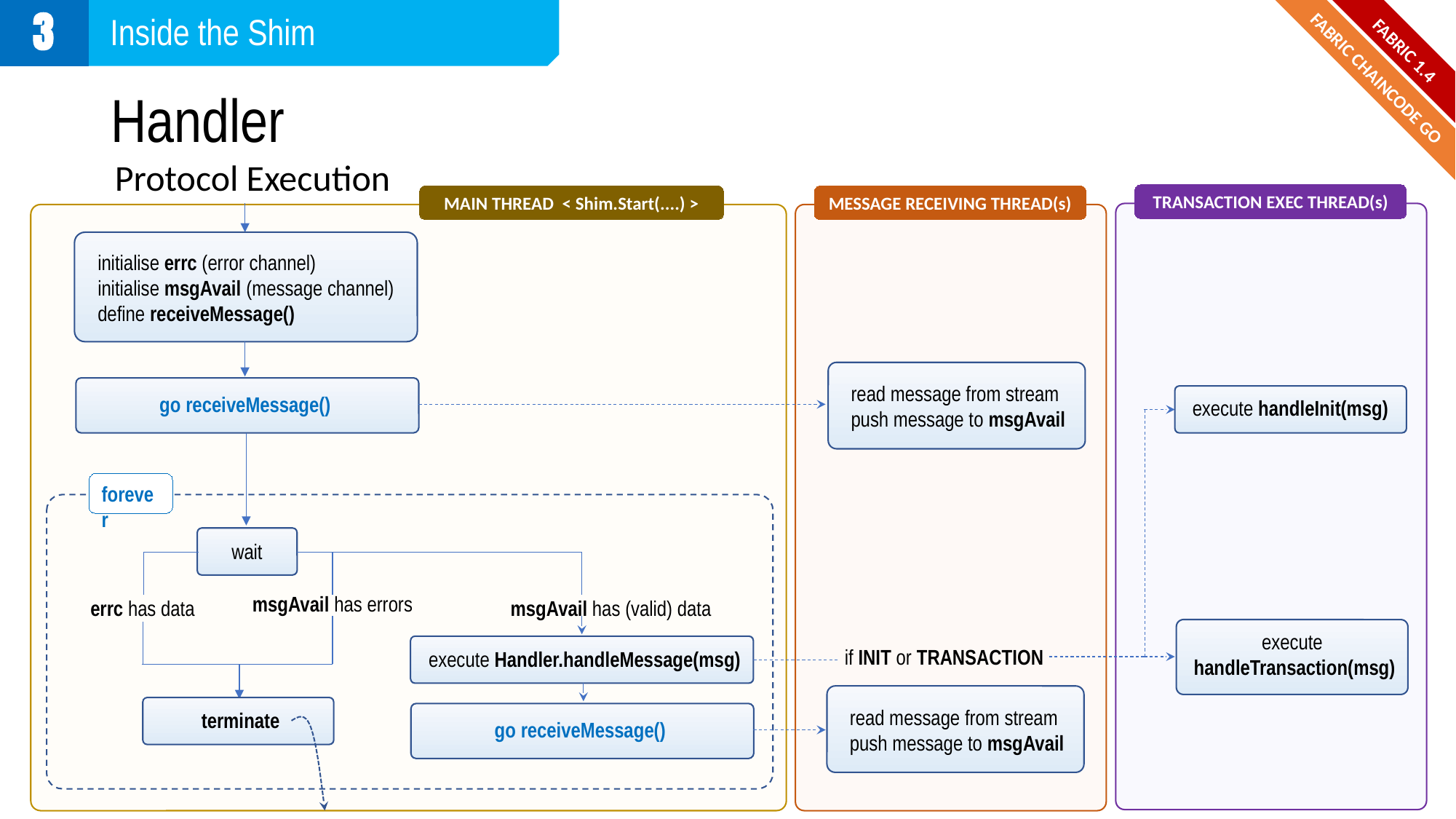

3
Inside the Shim
FABRIC 1.4
# Handler
FABRIC CHAINCODE GO
Protocol Execution
TRANSACTION EXEC THREAD(s)

MAIN THREAD  < Shim.Start(....) >
MESSAGE RECEIVING THREAD(s)

initialise errc (error channel)
initialise msgAvail (message channel)
define receiveMessage()

read message from stream
push message to msgAvail

execute handleInit(msg)

execute
handleTransaction(msg)
if INIT or TRANSACTION
go receiveMessage()
forever

wait
msgAvail has errors
errc has data
msgAvail has (valid) data

execute Handler.handleMessage(msg)

read message from stream
push message to msgAvail

terminate

go receiveMessage()